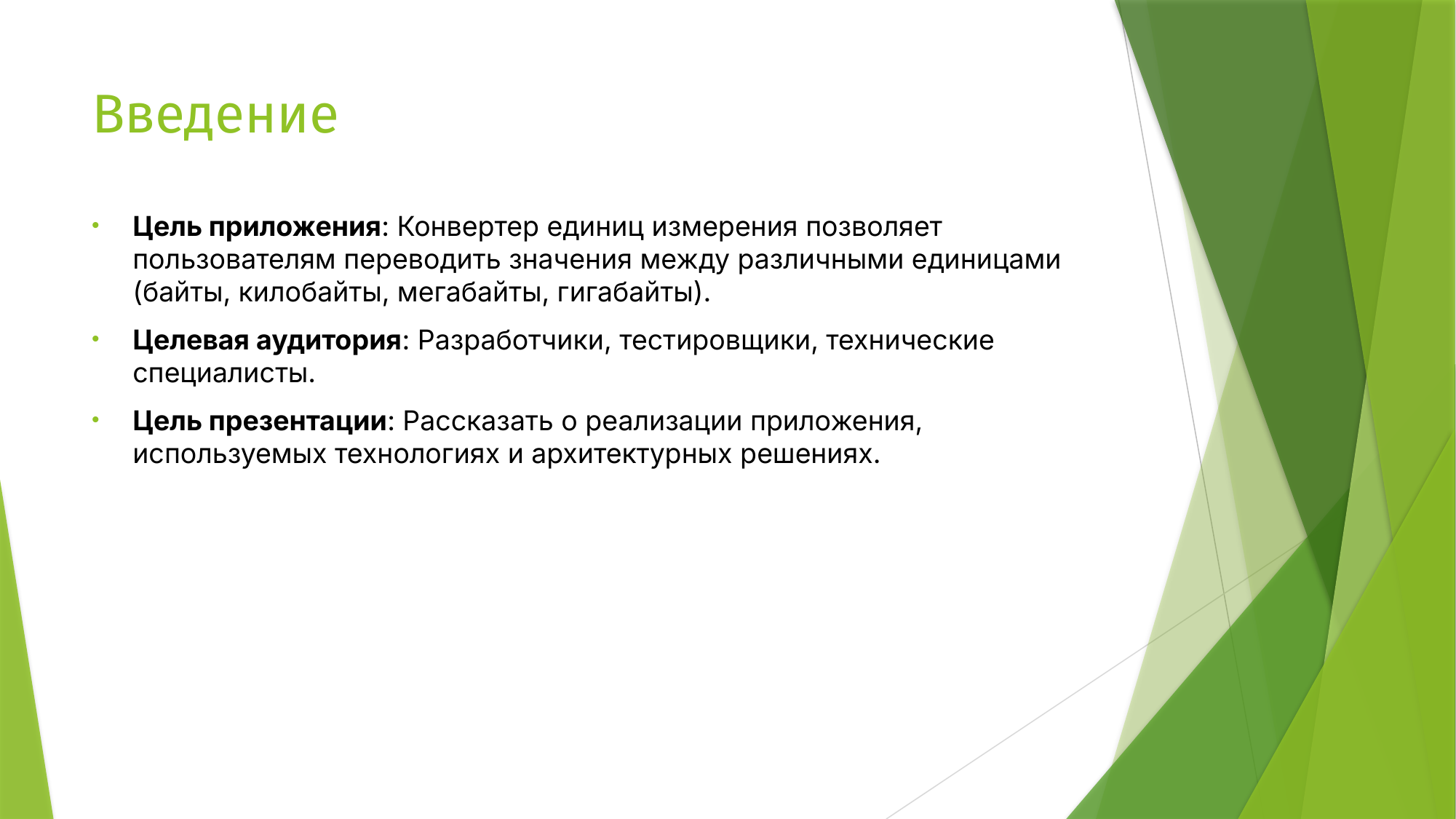

# Введение
Цель приложения: Конвертер единиц измерения позволяет пользователям переводить значения между различными единицами (байты, килобайты, мегабайты, гигабайты).
Целевая аудитория: Разработчики, тестировщики, технические специалисты.
Цель презентации: Рассказать о реализации приложения, используемых технологиях и архитектурных решениях.